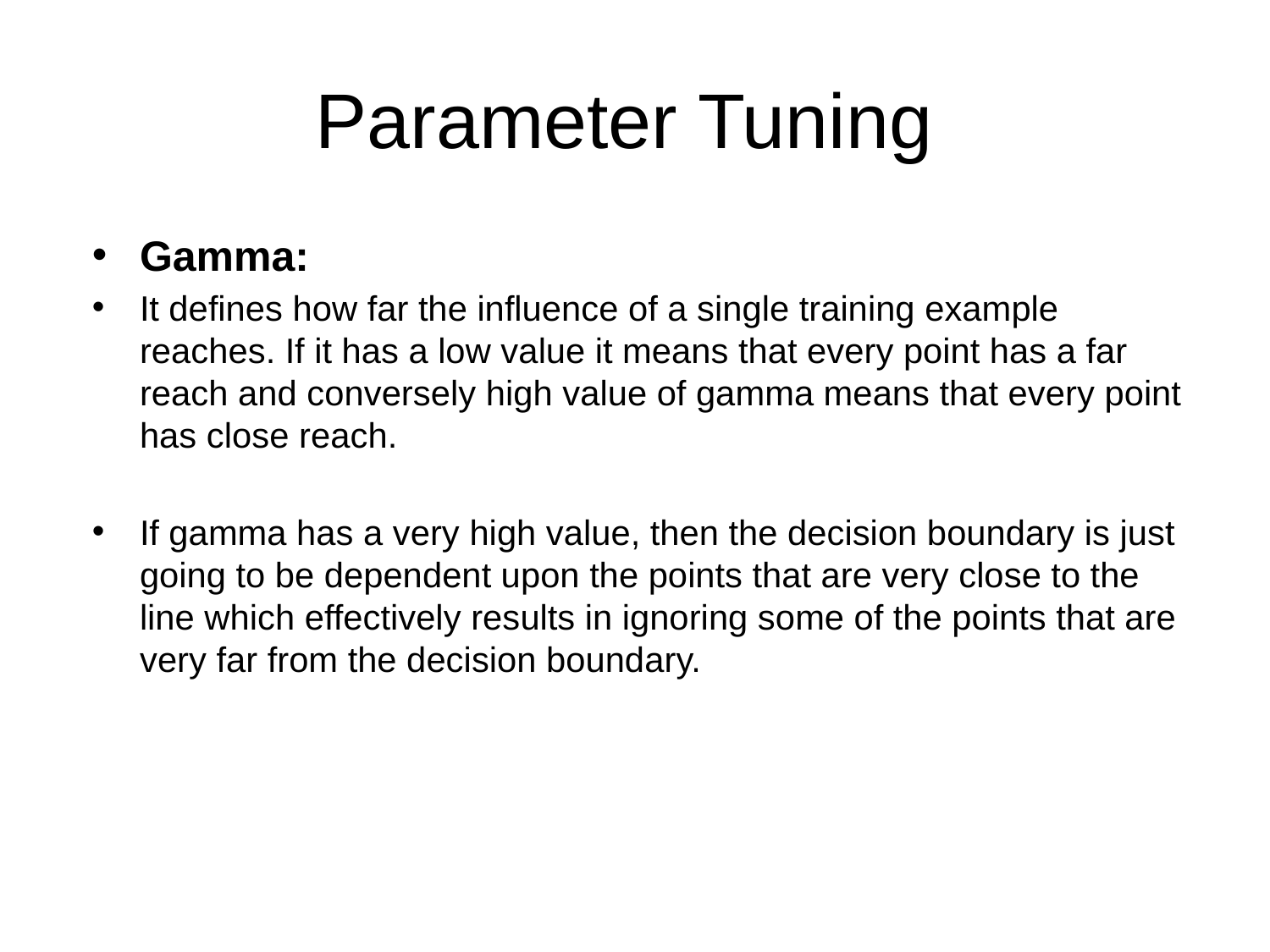

# Parameter Tuning
Gamma:
It defines how far the influence of a single training example reaches. If it has a low value it means that every point has a far reach and conversely high value of gamma means that every point has close reach.

If gamma has a very high value, then the decision boundary is just going to be dependent upon the points that are very close to the line which effectively results in ignoring some of the points that are very far from the decision boundary.